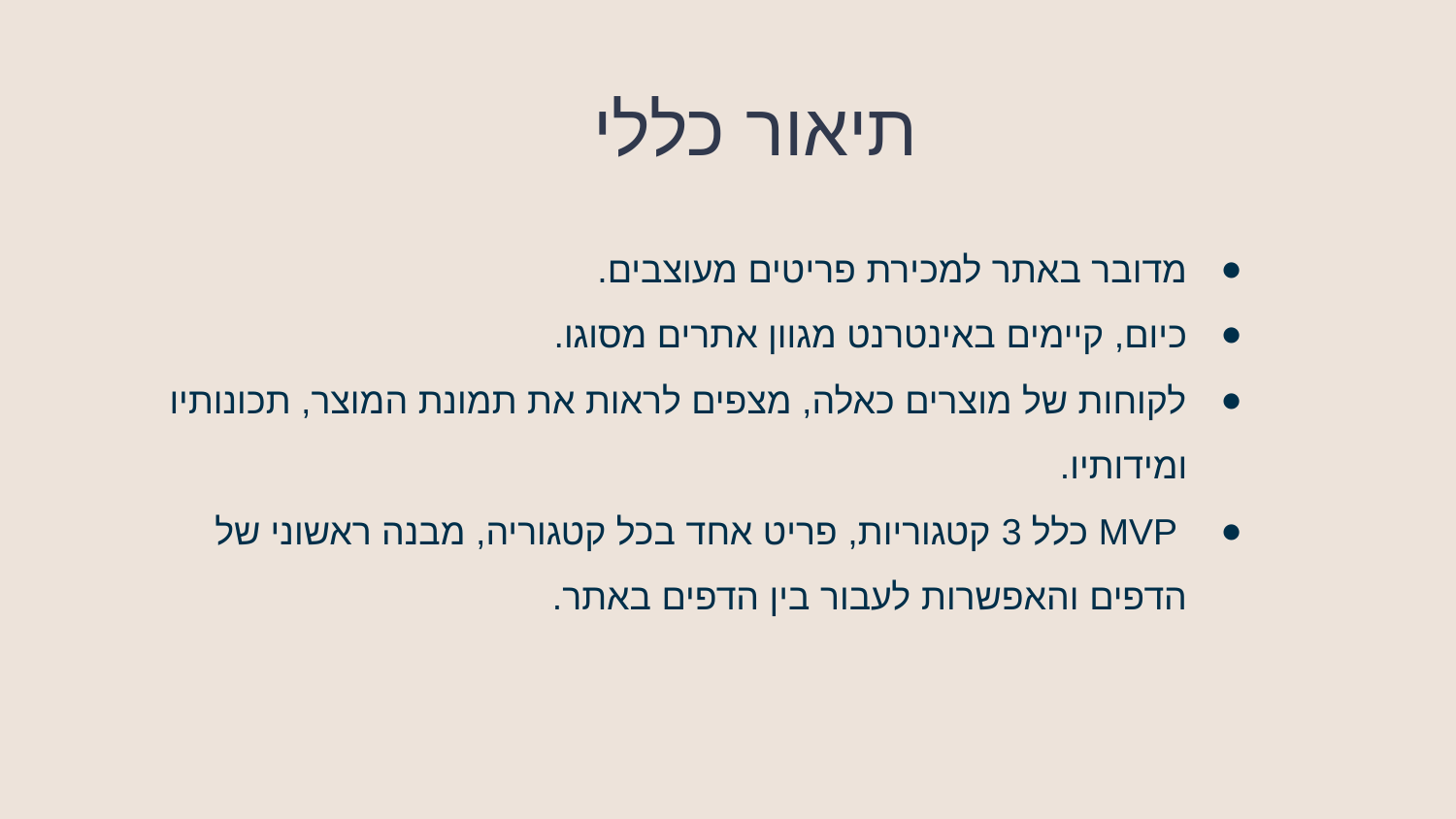

# תיאור כללי
מדובר באתר למכירת פריטים מעוצבים.
כיום, קיימים באינטרנט מגוון אתרים מסוגו.
לקוחות של מוצרים כאלה, מצפים לראות את תמונת המוצר, תכונותיו ומידותיו.
 MVP כלל 3 קטגוריות, פריט אחד בכל קטגוריה, מבנה ראשוני של הדפים והאפשרות לעבור בין הדפים באתר.